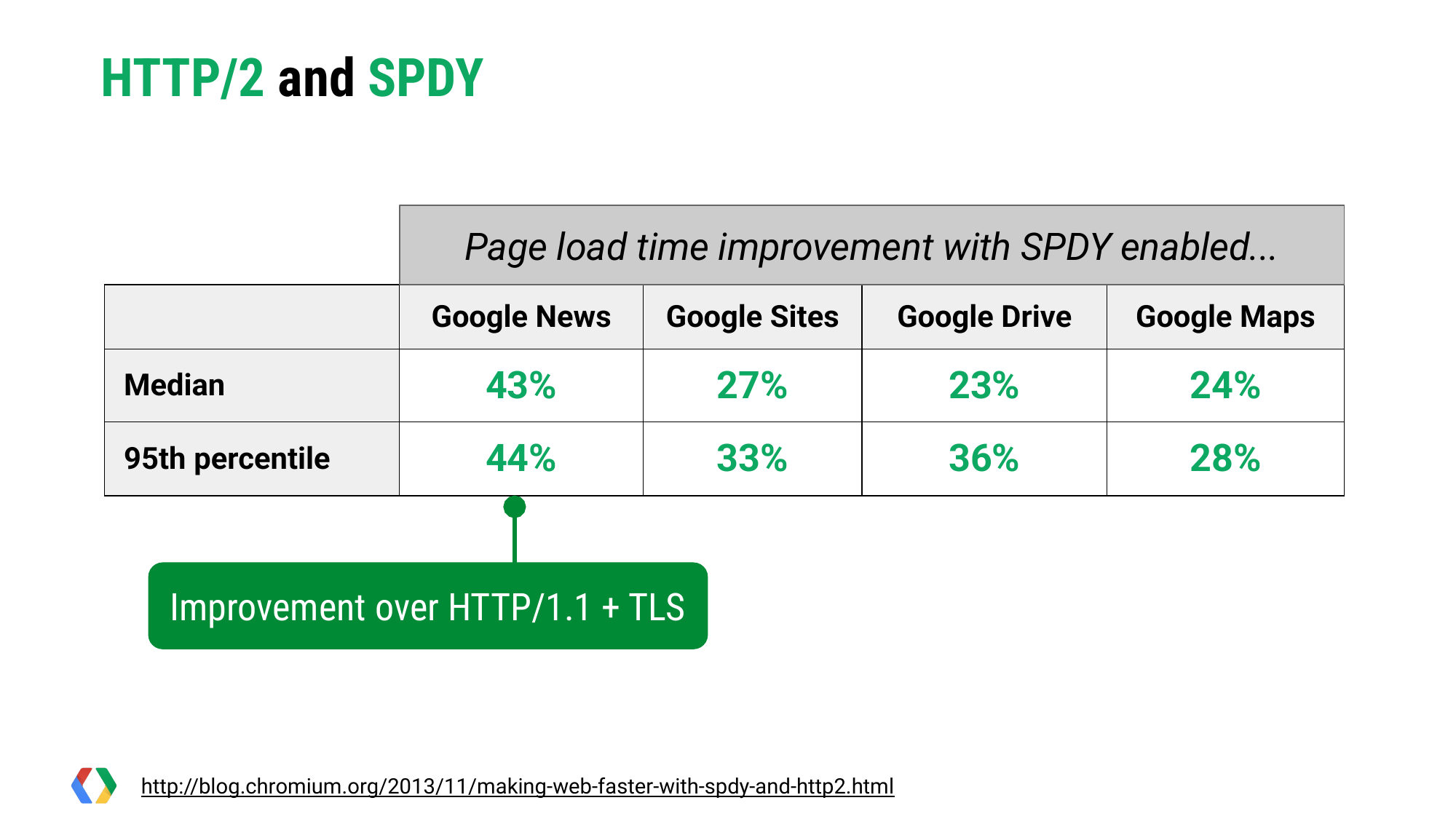

HTTP/2 and SPDY
Page load time improvement with SPDY enabled...
|  | Google News | Google Sites | Google Drive | Google Maps |
| --- | --- | --- | --- | --- |
| Median | 43% | 27% | 23% | 24% |
| 95th percentile | 44% | 33% | 36% | 28% |
Improvement over HTTP/1.1 + TLS
http://blog.chromium.org/2013/11/making-web-faster-with-spdy-and-http2.html